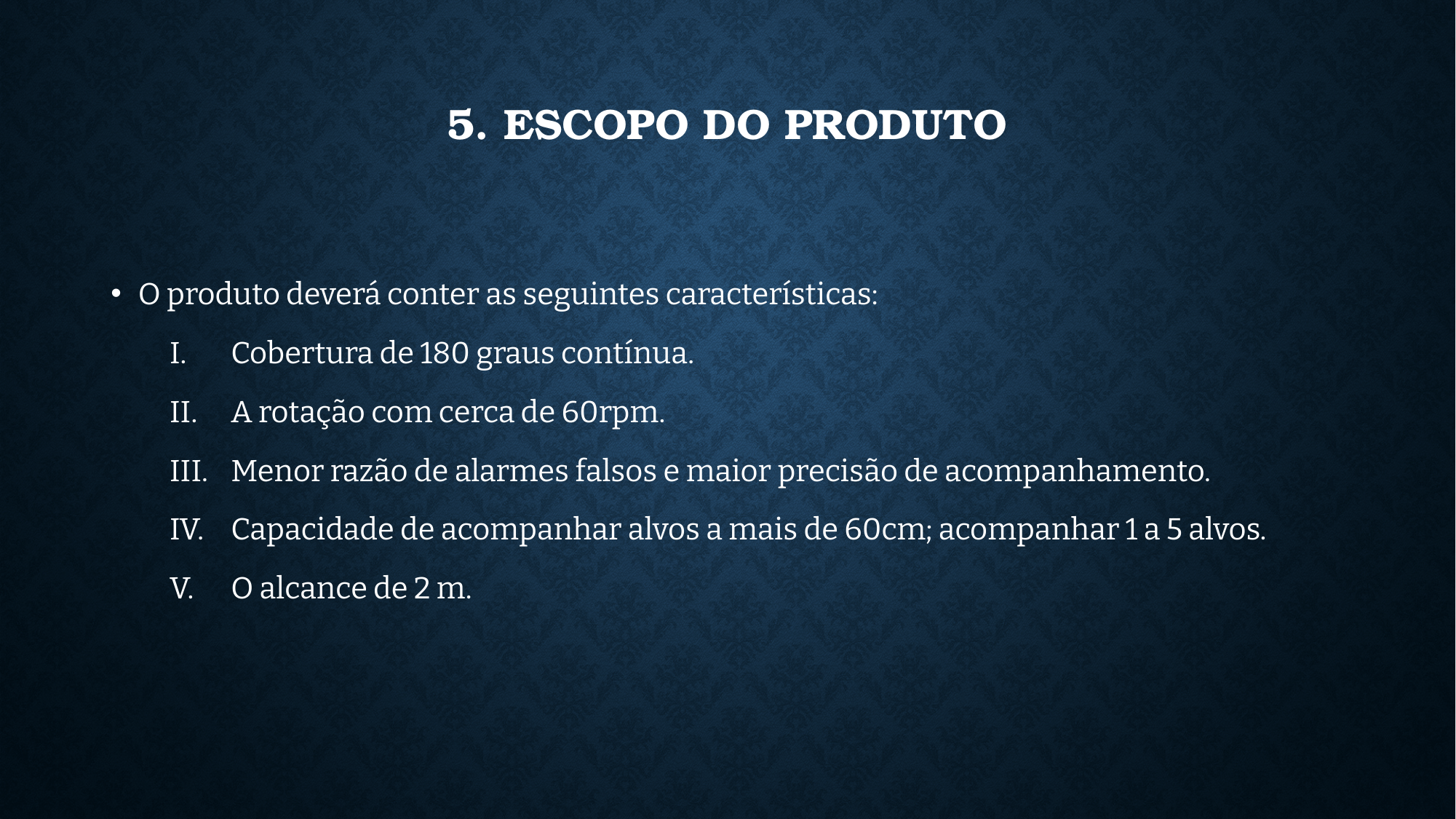

# 5. ESCOPO DO PRODUTO
O produto deverá conter as seguintes características:
Cobertura de 180 graus contínua.
A rotação com cerca de 60rpm.
Menor razão de alarmes falsos e maior precisão de acompanhamento.
Capacidade de acompanhar alvos a mais de 60cm; acompanhar 1 a 5 alvos.
O alcance de 2 m.